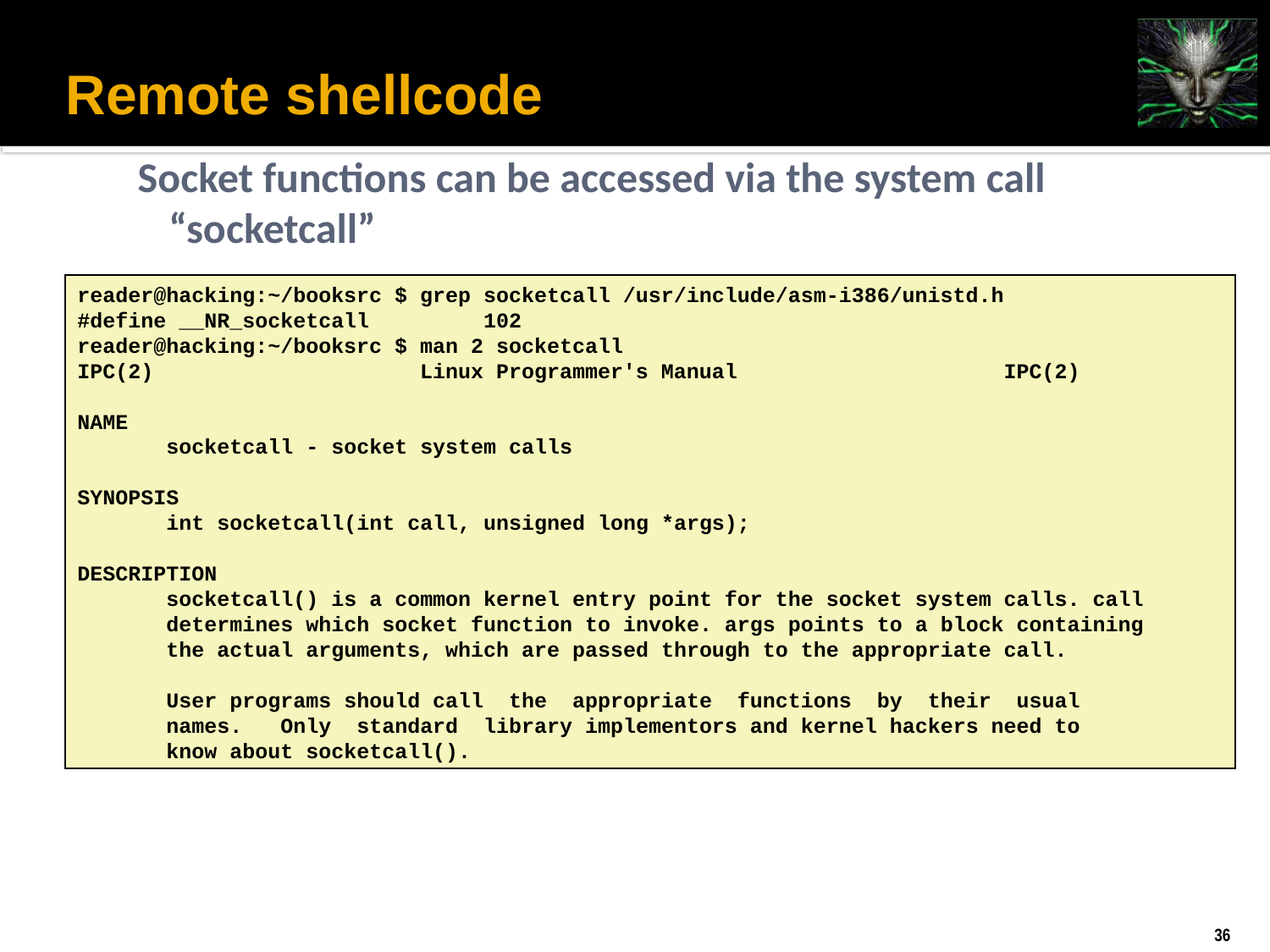

# Remote shellcode
Socket functions can be accessed via the system call “socketcall”

reader@hacking:~/booksrc $ grep socketcall /usr/include/asm-i386/unistd.h
#define __NR_socketcall         102
reader@hacking:~/booksrc $ man 2 socketcall
IPC(2)                     Linux Programmer's Manual                     IPC(2)

NAME
       socketcall - socket system calls

SYNOPSIS
       int socketcall(int call, unsigned long *args);

DESCRIPTION
       socketcall() is a common kernel entry point for the socket system calls. call
       determines which socket function to invoke. args points to a block containing
       the actual arguments, which are passed through to the appropriate call.

       User programs should call  the  appropriate  functions  by  their  usual
       names.   Only  standard  library implementors and kernel hackers need to
       know about socketcall().